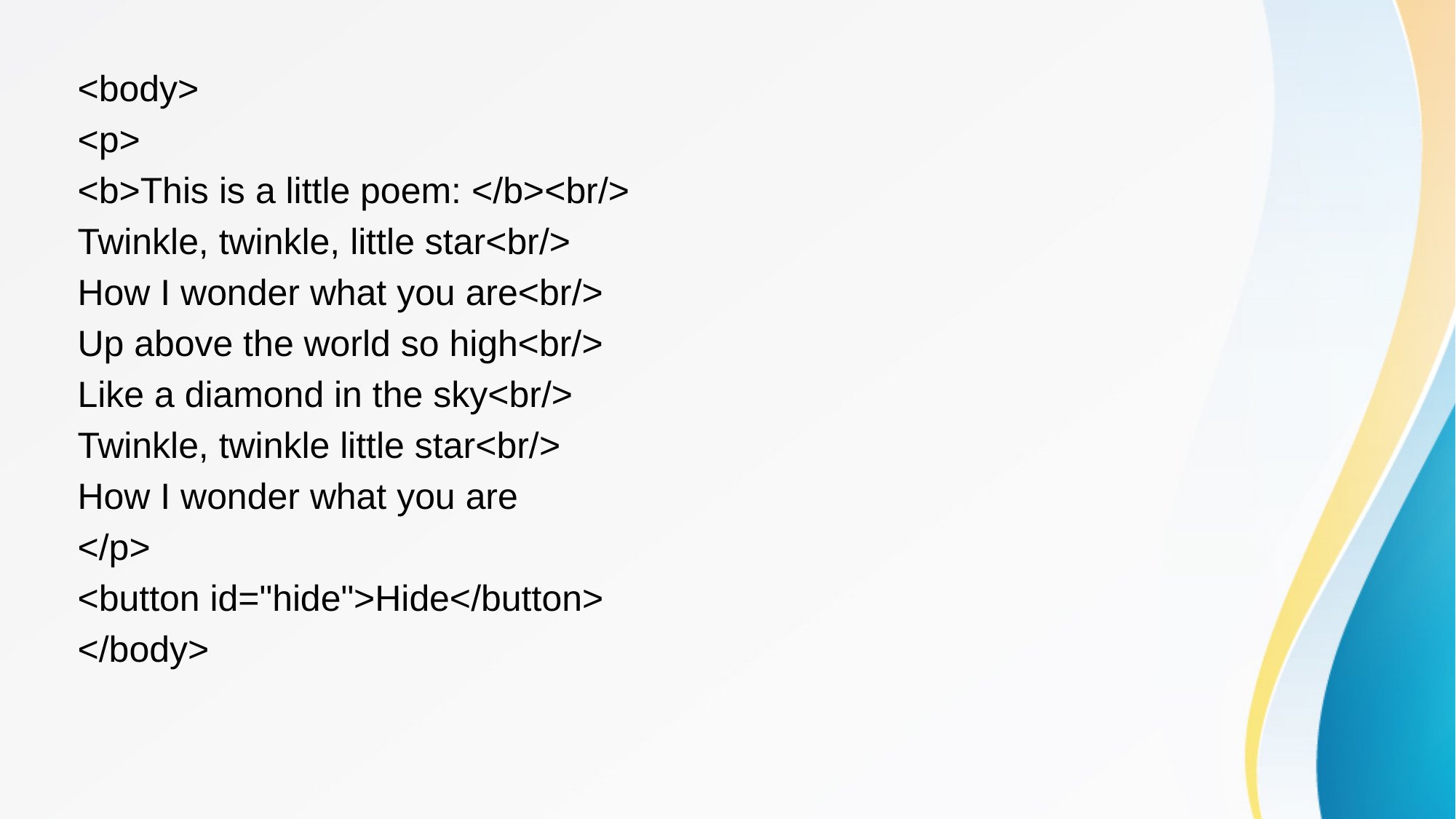

<body>
<p>
<b>This is a little poem: </b><br/>
Twinkle, twinkle, little star<br/>
How I wonder what you are<br/>
Up above the world so high<br/>
Like a diamond in the sky<br/>
Twinkle, twinkle little star<br/>
How I wonder what you are
</p>
<button id="hide">Hide</button>
</body>